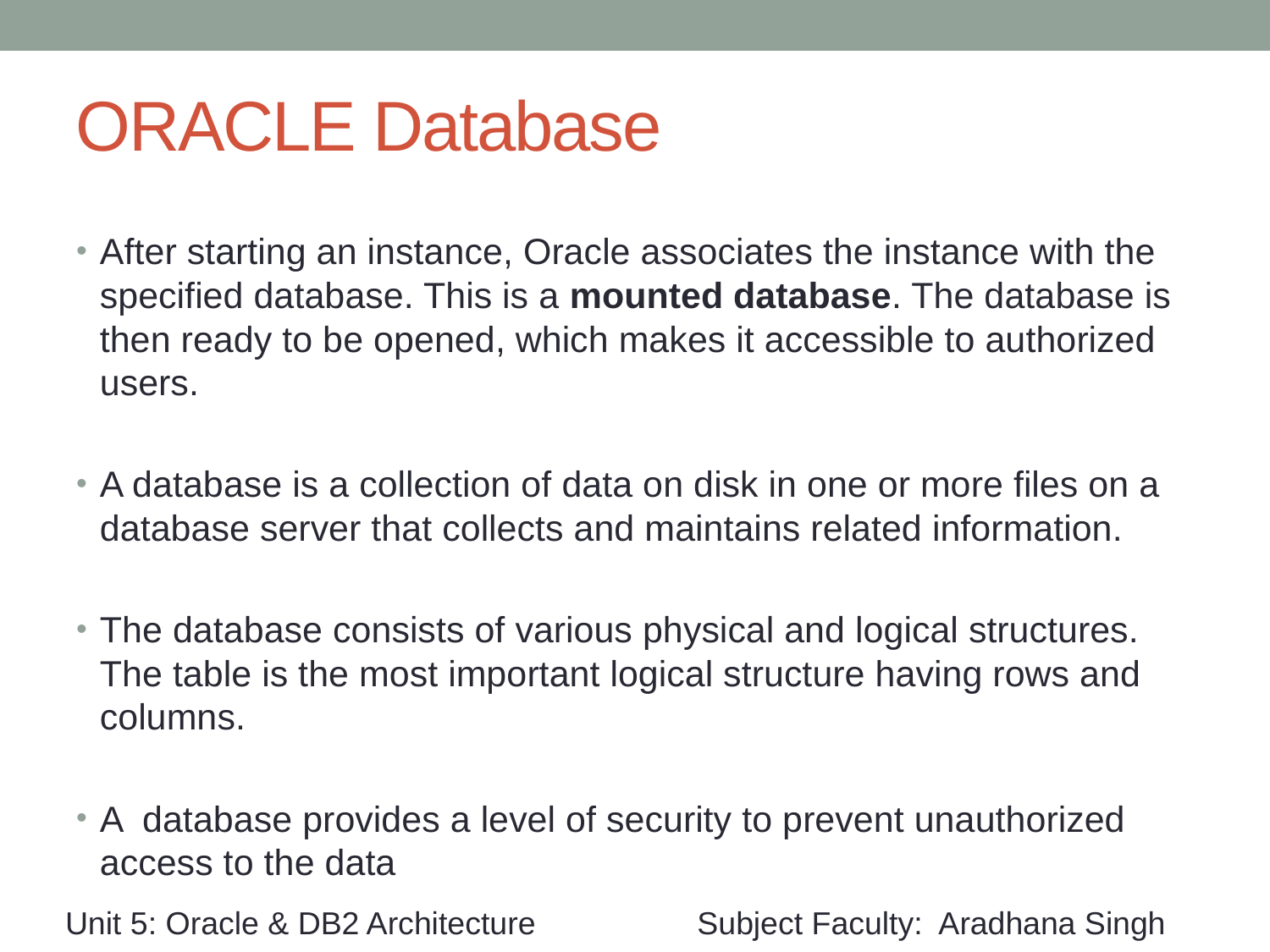

# ORACLE Database
After starting an instance, Oracle associates the instance with the specified database. This is a mounted database. The database is then ready to be opened, which makes it accessible to authorized users.

A database is a collection of data on disk in one or more files on a database server that collects and maintains related information.

The database consists of various physical and logical structures. The table is the most important logical structure having rows and columns.

A  database provides a level of security to prevent unauthorized access to the data